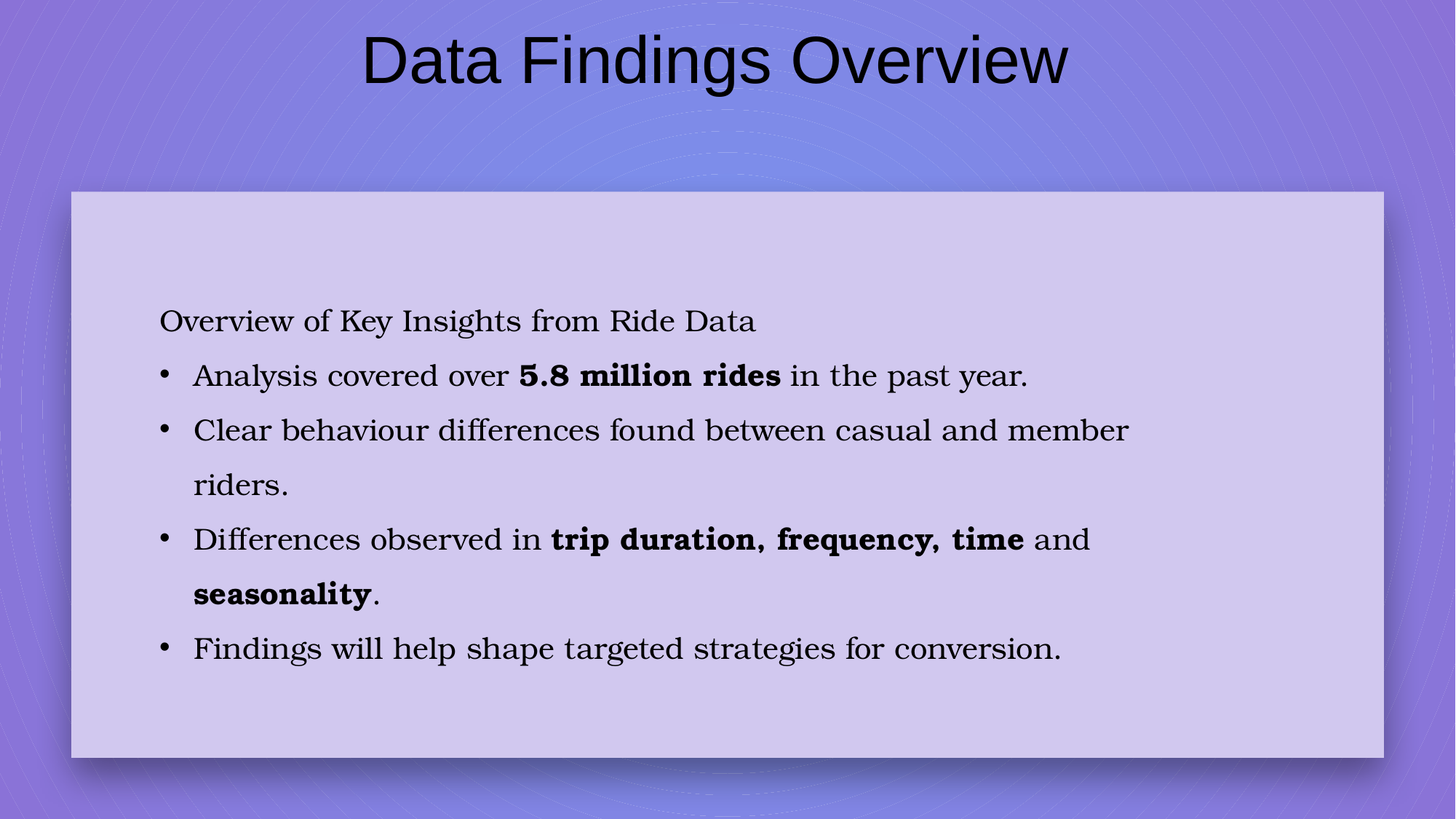

Data Findings Overview

Overview of Key Insights from Ride Data
Analysis covered over 5.8 million rides in the past year.
Clear behaviour differences found between casual and member riders.
Differences observed in trip duration, frequency, time and seasonality.
Findings will help shape targeted strategies for conversion.